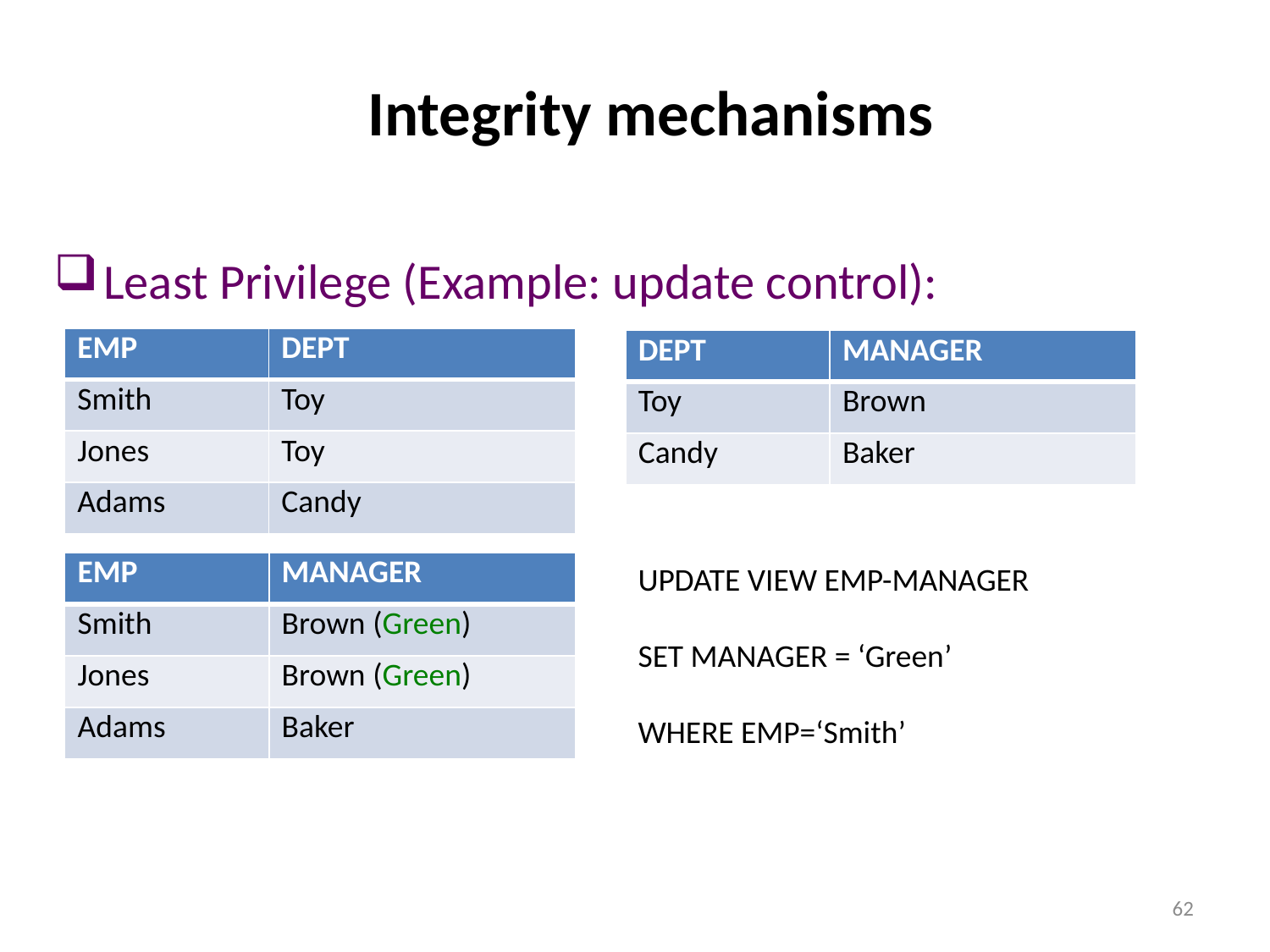

# Integrity mechanisms
Least Privilege (Example: update control):
| EMP | DEPT |
| --- | --- |
| Smith | Toy |
| Jones | Toy |
| Adams | Candy |
| DEPT | MANAGER |
| --- | --- |
| Toy | Brown |
| Candy | Baker |
| EMP | MANAGER |
| --- | --- |
| Smith | Brown (Green) |
| Jones | Brown (Green) |
| Adams | Baker |
UPDATE VIEW EMP-MANAGER

SET MANAGER = ‘Green’

WHERE EMP=‘Smith’
62